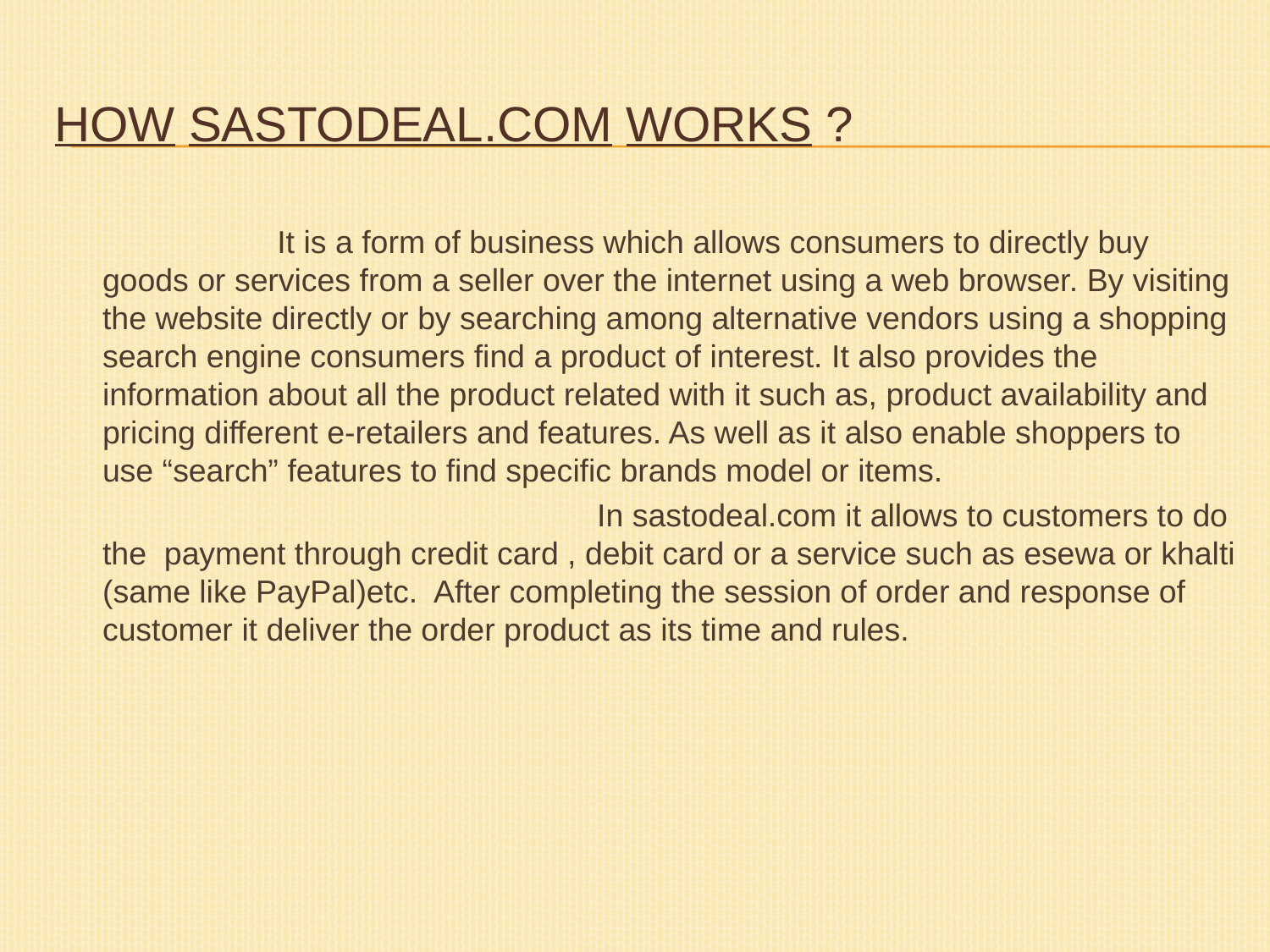

# How SastoDeal.com works ?
                         It is a form of business which allows consumers to directly buy goods or services from a seller over the internet using a web browser. By visiting the website directly or by searching among alternative vendors using a shopping search engine consumers find a product of interest. It also provides the information about all the product related with it such as, product availability and pricing different e-retailers and features. As well as it also enable shoppers to use “search” features to find specific brands model or items.
                                                             In sastodeal.com it allows to customers to do the  payment through credit card , debit card or a service such as esewa or khalti (same like PayPal)etc.  After completing the session of order and response of customer it deliver the order product as its time and rules.